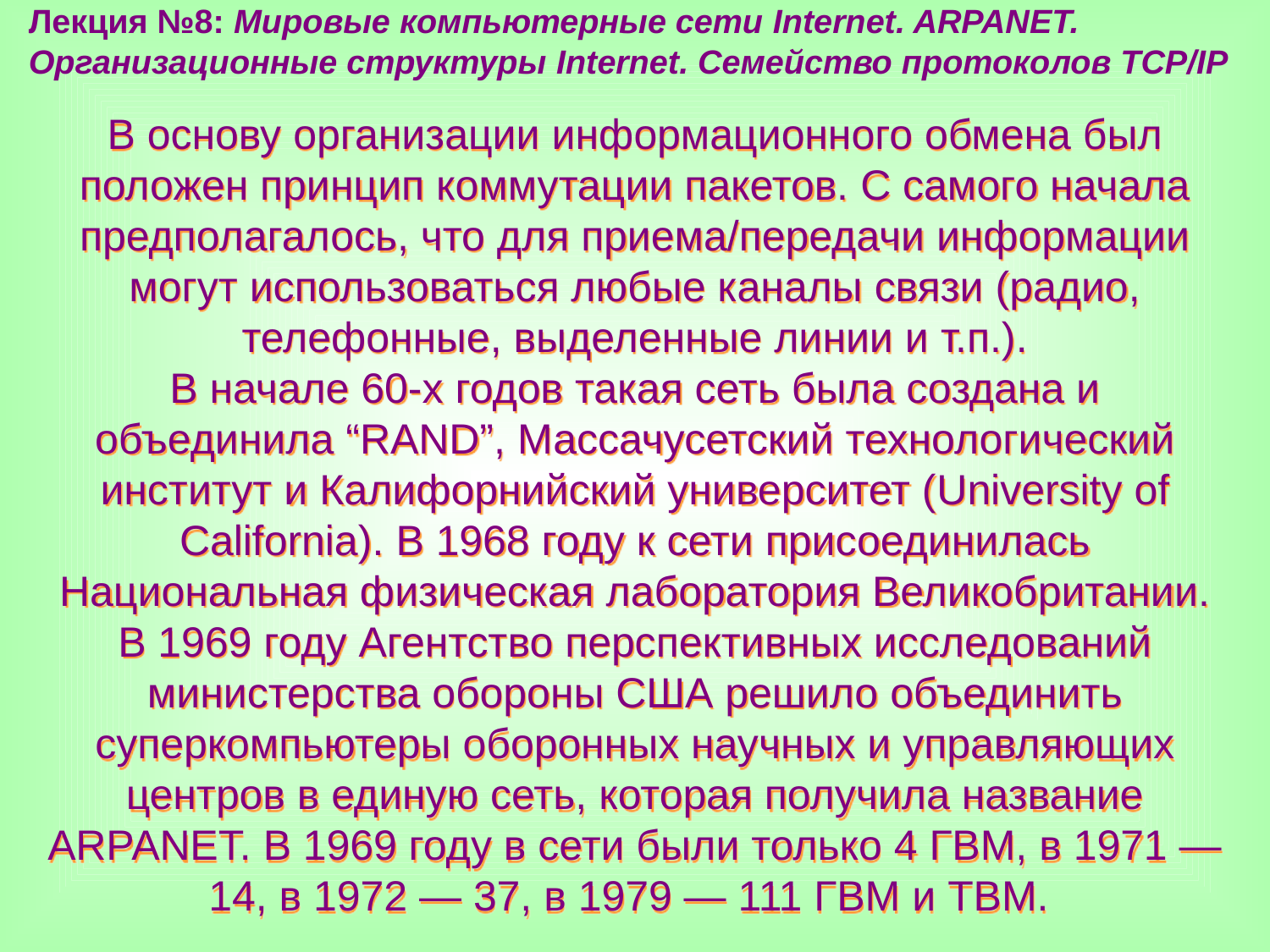

Лекция №8: Мировые компьютерные сети Internet. ARPANET. Организационные структуры Internet. Семейство протоколов TCP/IP
В основу организации информационного обмена был положен принцип коммутации пакетов. С самого начала предполагалось, что для приема/передачи информации могут использоваться любые каналы связи (радио, телефонные, выделенные линии и т.п.).
В начале 60-х годов такая сеть была создана и объединила “RAND”, Массачусетский технологический институт и Калифорнийский университет (University of California). В 1968 году к сети присоединилась Национальная физическая лаборатория Великобритании. В 1969 году Агентство перспективных исследований министерства обороны США решило объединить суперкомпьютеры оборонных научных и управляющих центров в единую сеть, которая получила название ARPANET. В 1969 году в сети были только 4 ГВМ, в 1971 — 14, в 1972 — 37, в 1979 — 111 ГВМ и ТВМ.